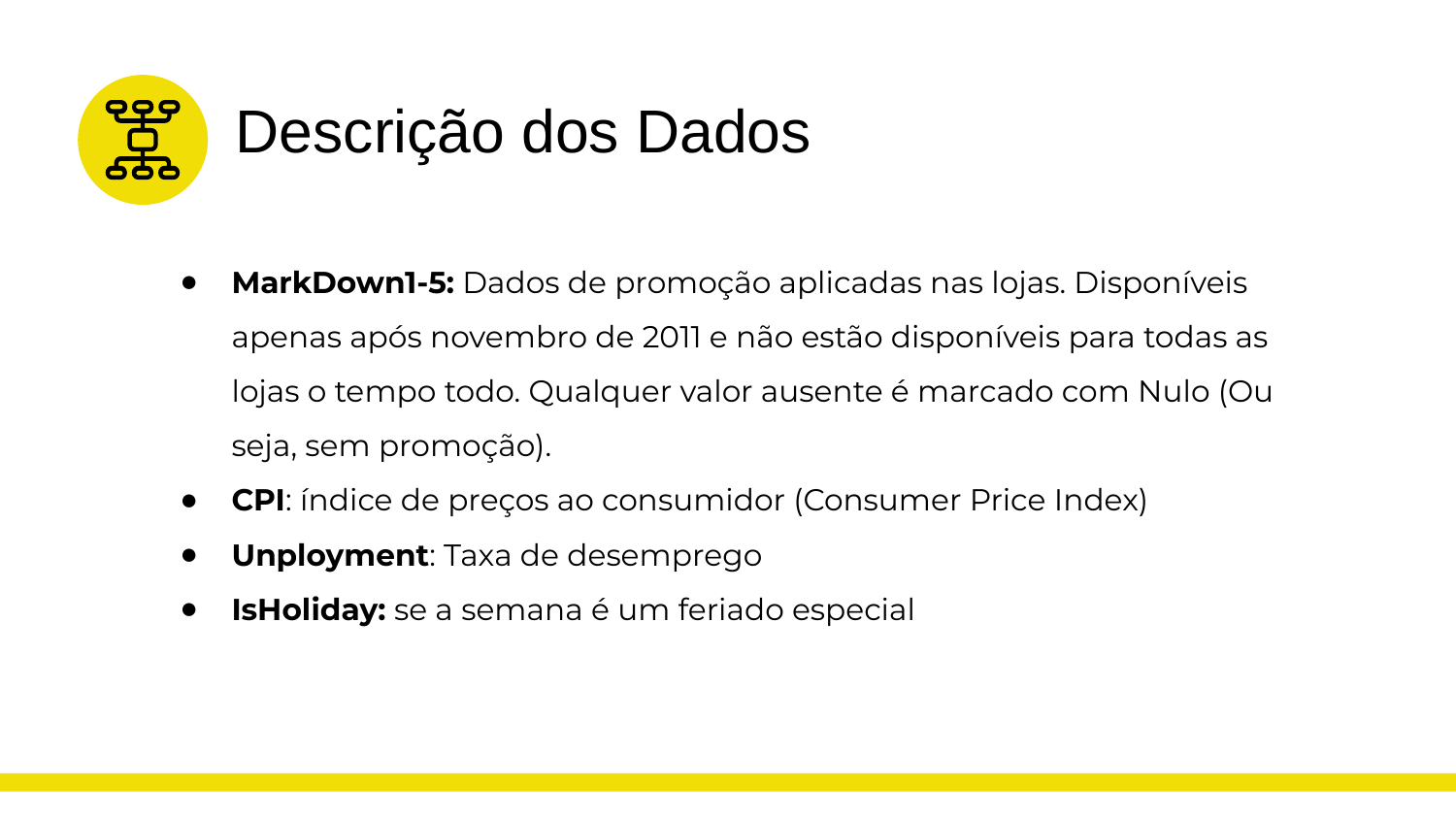

# Descrição dos Dados

MarkDown1-5: Dados de promoção aplicadas nas lojas. Disponíveis apenas após novembro de 2011 e não estão disponíveis para todas as lojas o tempo todo. Qualquer valor ausente é marcado com Nulo (Ou seja, sem promoção).
CPI: índice de preços ao consumidor (Consumer Price Index)
Unployment: Taxa de desemprego
IsHoliday: se a semana é um feriado especial